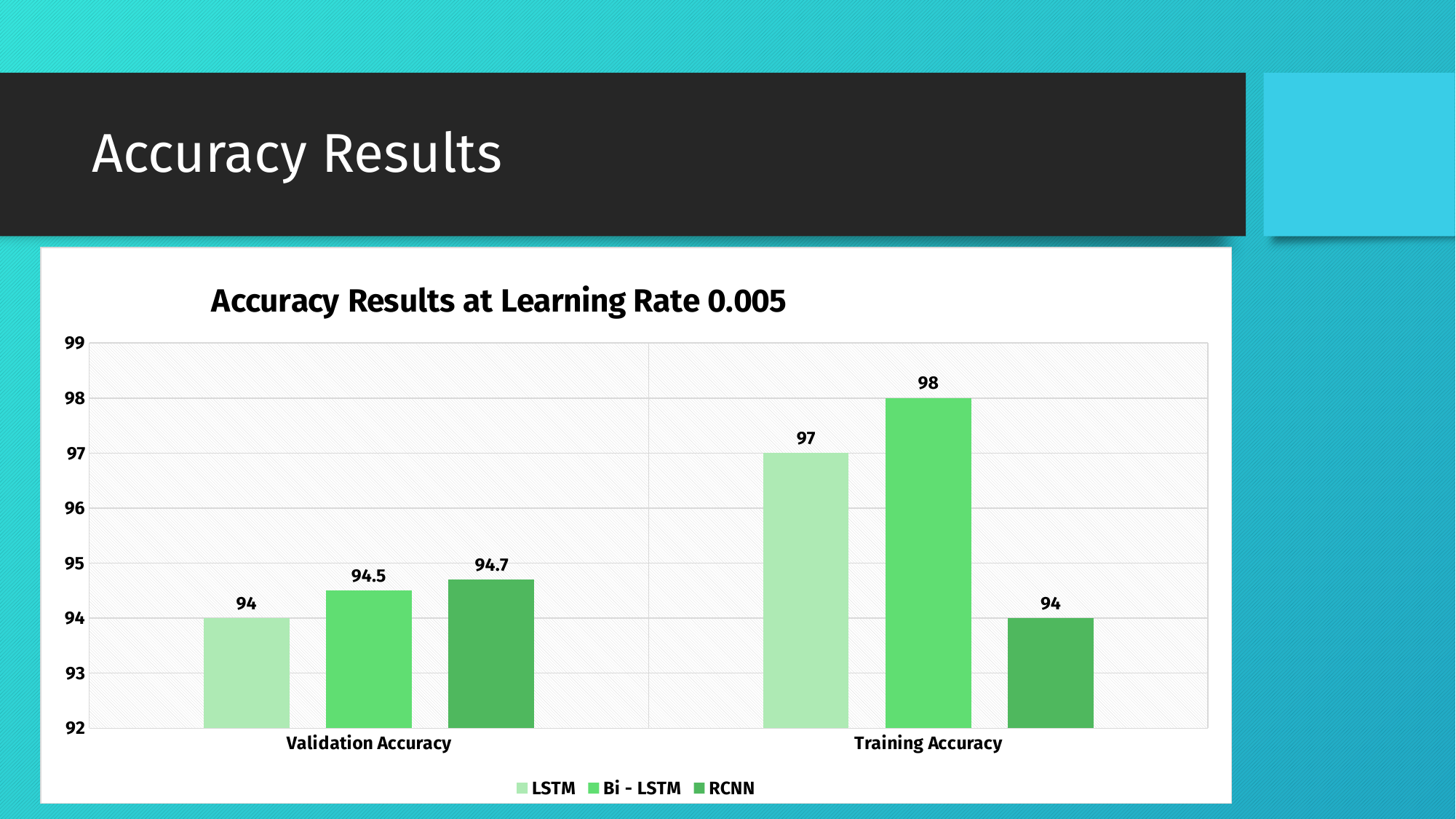

# Accuracy Results

### Chart: Accuracy Results at Learning Rate 0.005

| Category | LSTM | Bi - LSTM | RCNN |
|---|---|---|---|
| Validation Accuracy | 94.0 | 94.5 | 94.7 |
| Training Accuracy | 97.0 | 98.0 | 94.0 |